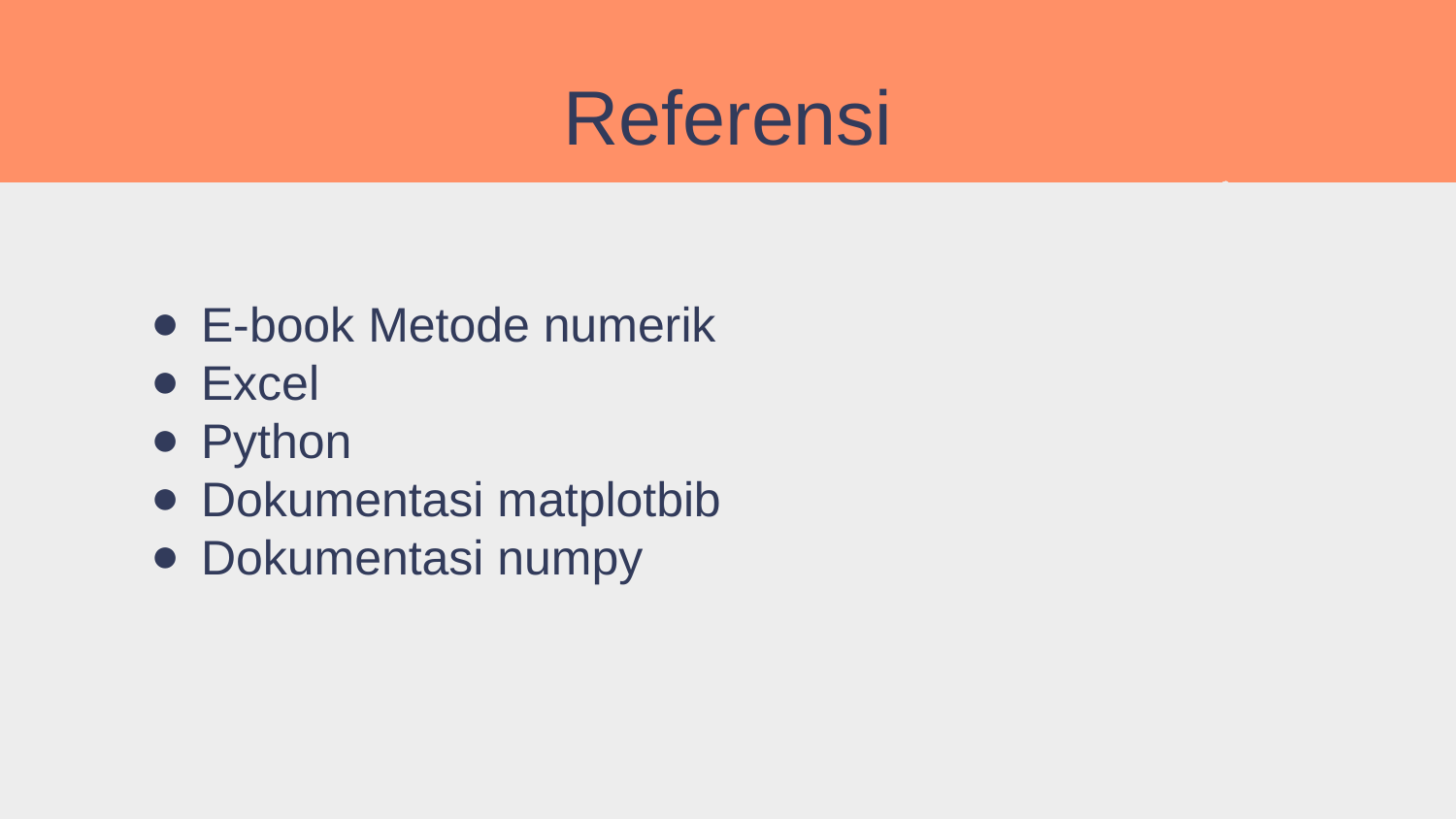

# Referensi
E-book Metode numerik
Excel
Python
Dokumentasi matplotbib
Dokumentasi numpy